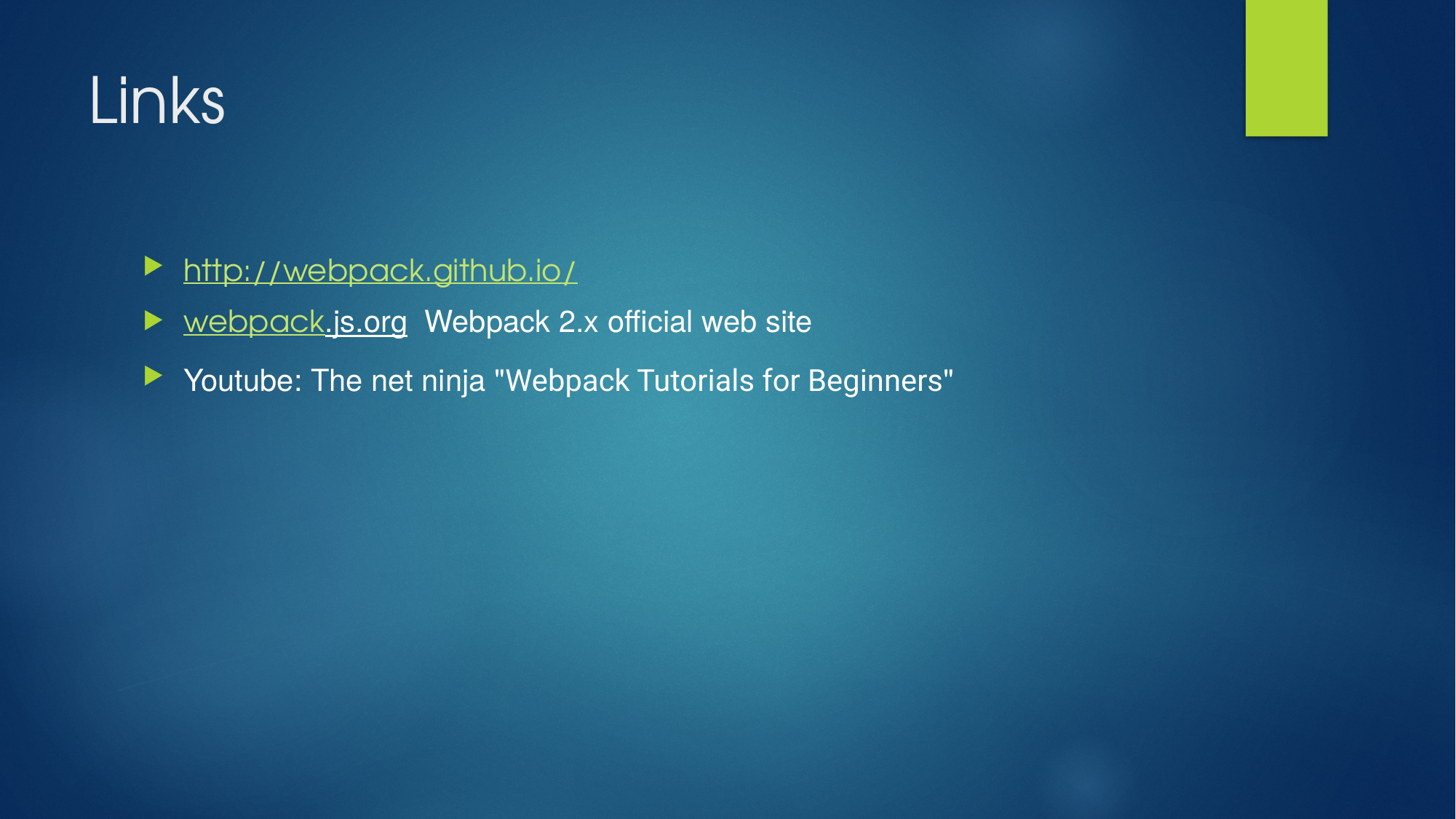

# Links
http://webpack.github.io/
webpack.js.org  Webpack 2.x official web site
Youtube: The net ninja "Webpack Tutorials for Beginners"